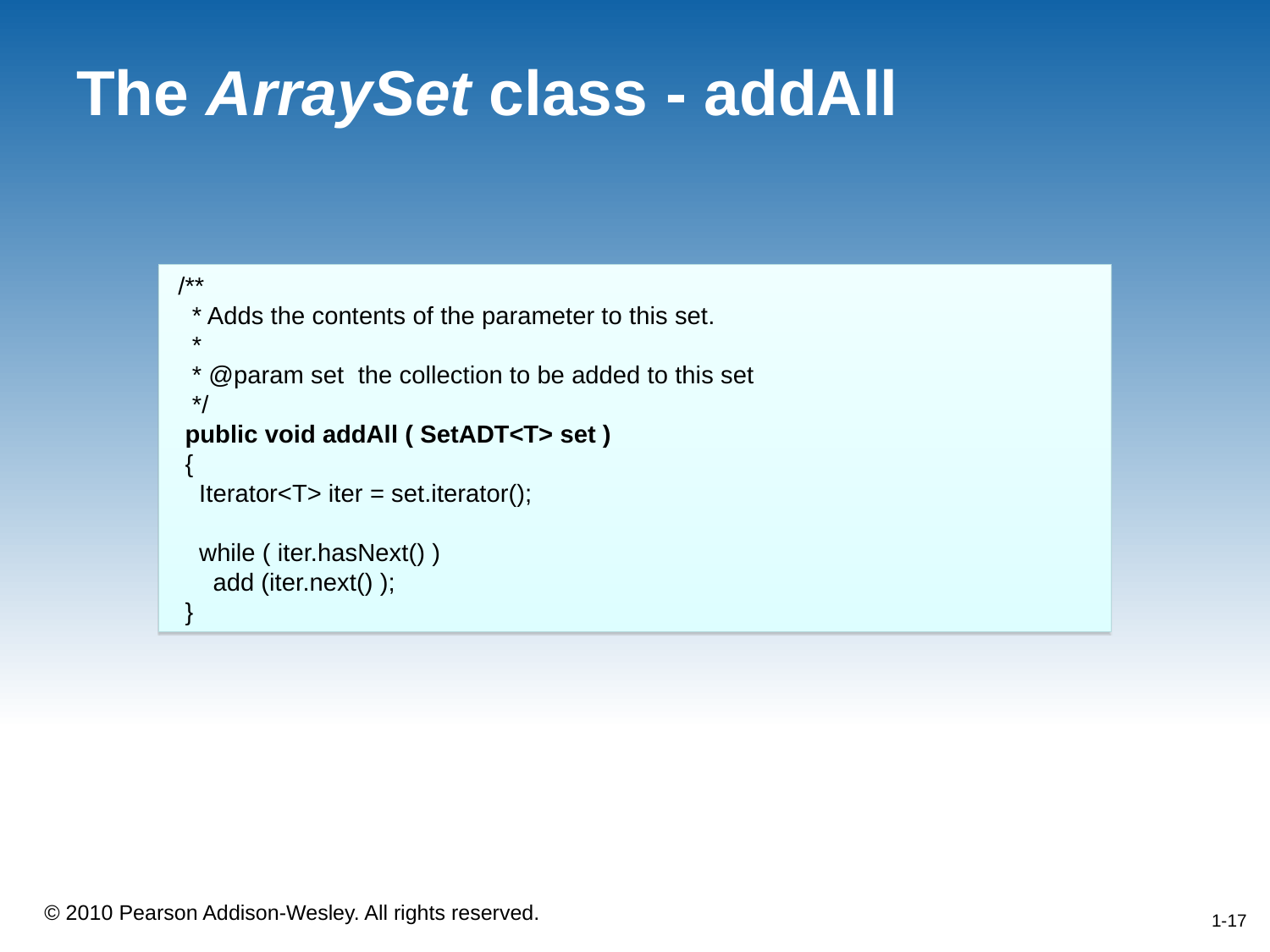

# The ArraySet class - addAll
 /**
   * Adds the contents of the parameter to this set.
   *
   * @param set  the collection to be added to this set
   */
  public void addAll ( SetADT<T> set )
  {
    Iterator<T> iter = set.iterator();

    while ( iter.hasNext() )
      add (iter.next() );
  }
1-17